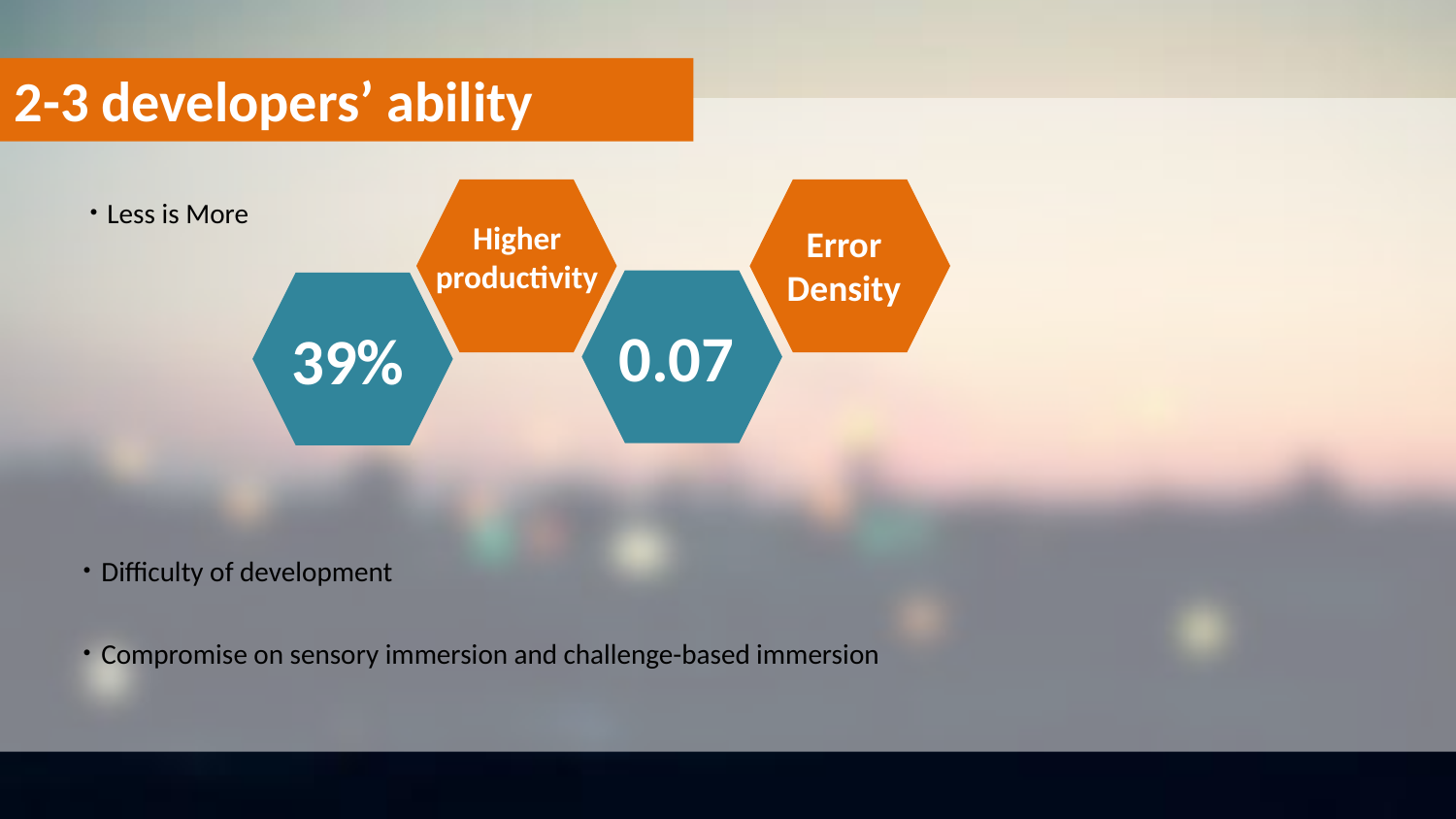

2-3 developers’ ability

· Less is More

Higher
productivity
Error
Density

0.07
39%
· Difficulty of development

· Compromise on sensory immersion and challenge-based immersion